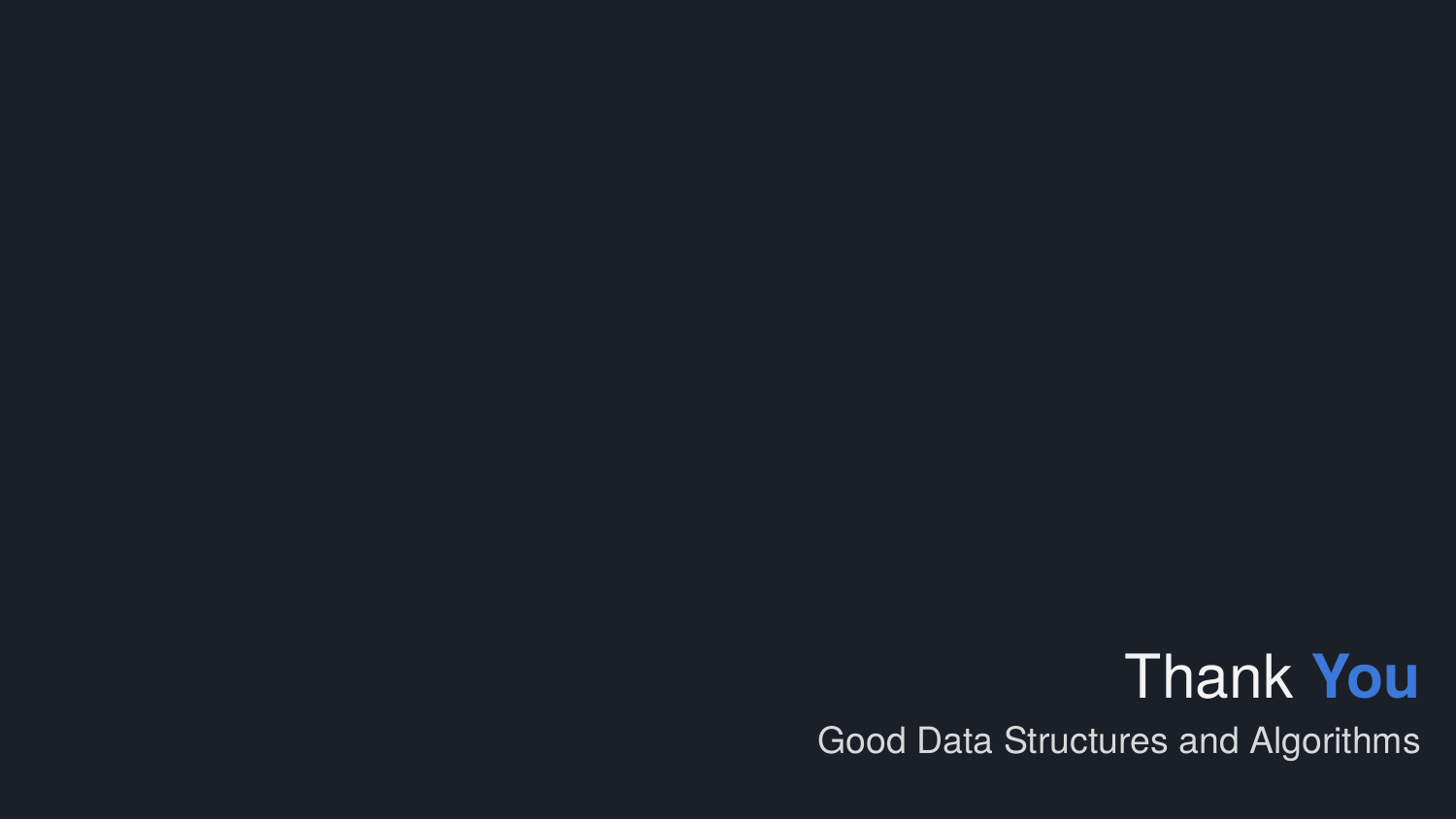

# Thank You
Good Data Structures and Algorithms